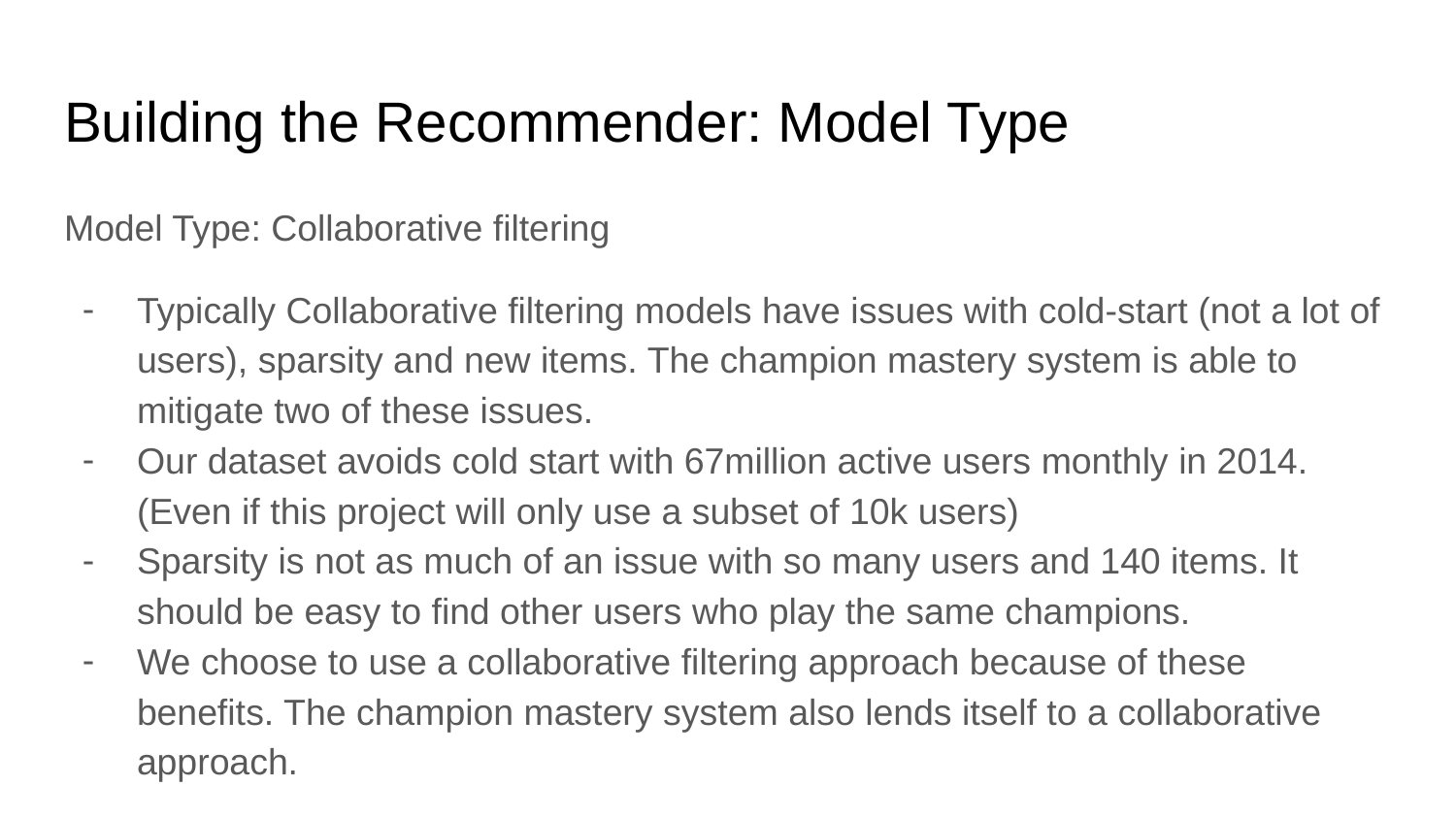

# Building the Recommender: Model Type
Model Type: Collaborative filtering
Typically Collaborative filtering models have issues with cold-start (not a lot of users), sparsity and new items. The champion mastery system is able to mitigate two of these issues.
Our dataset avoids cold start with 67million active users monthly in 2014. (Even if this project will only use a subset of 10k users)
Sparsity is not as much of an issue with so many users and 140 items. It should be easy to find other users who play the same champions.
We choose to use a collaborative filtering approach because of these benefits. The champion mastery system also lends itself to a collaborative approach.